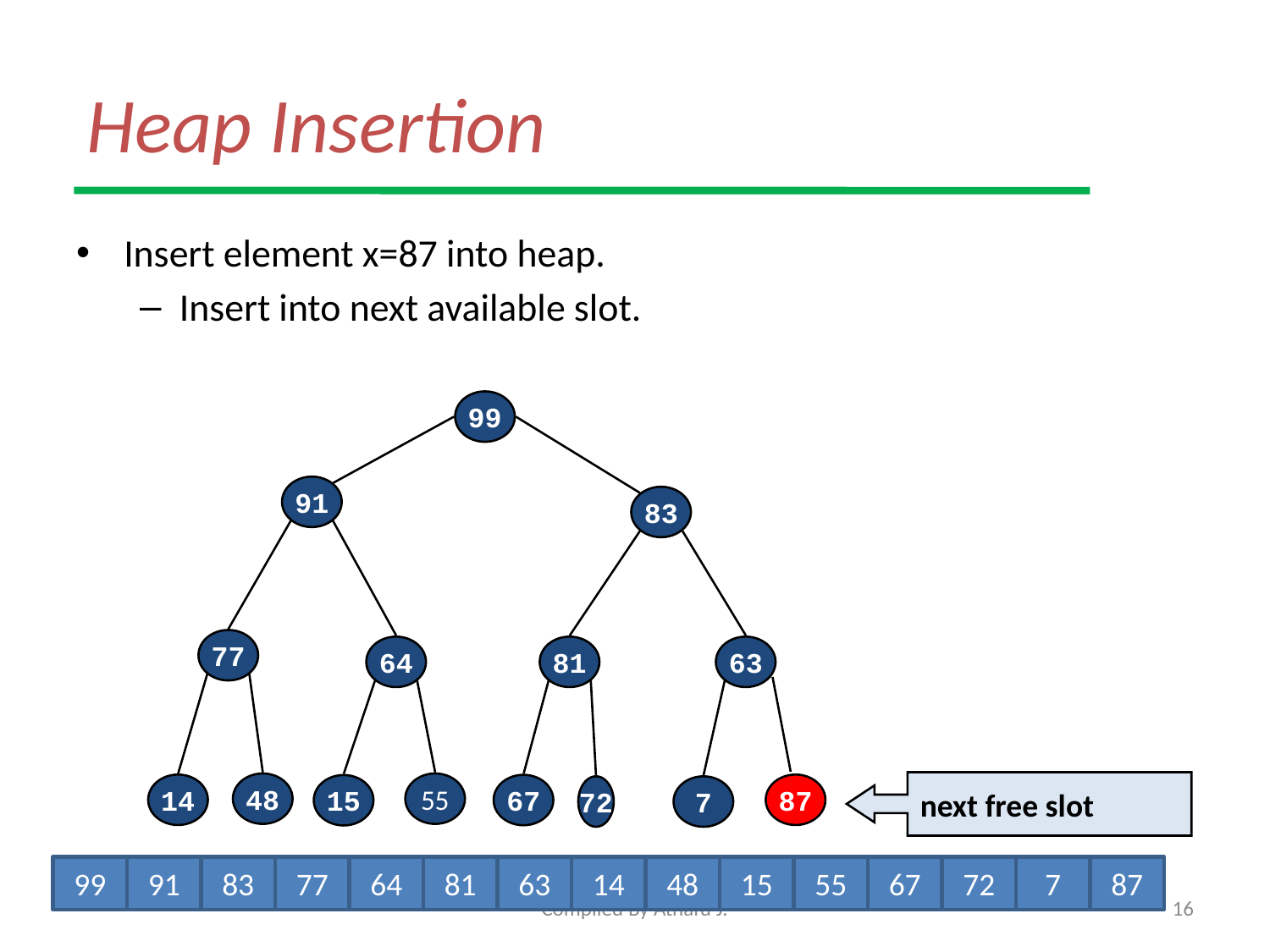

# Heap Insertion
Insert element x=87 into heap.
Insert into next available slot.

99
91
83
77
64
63
48
55
14
67
15
72
7
81
next free slot
87
99
91
83
77
64
81
63
14
48
15
55
67
72
7
87
Compiled By Atnafu J.
16